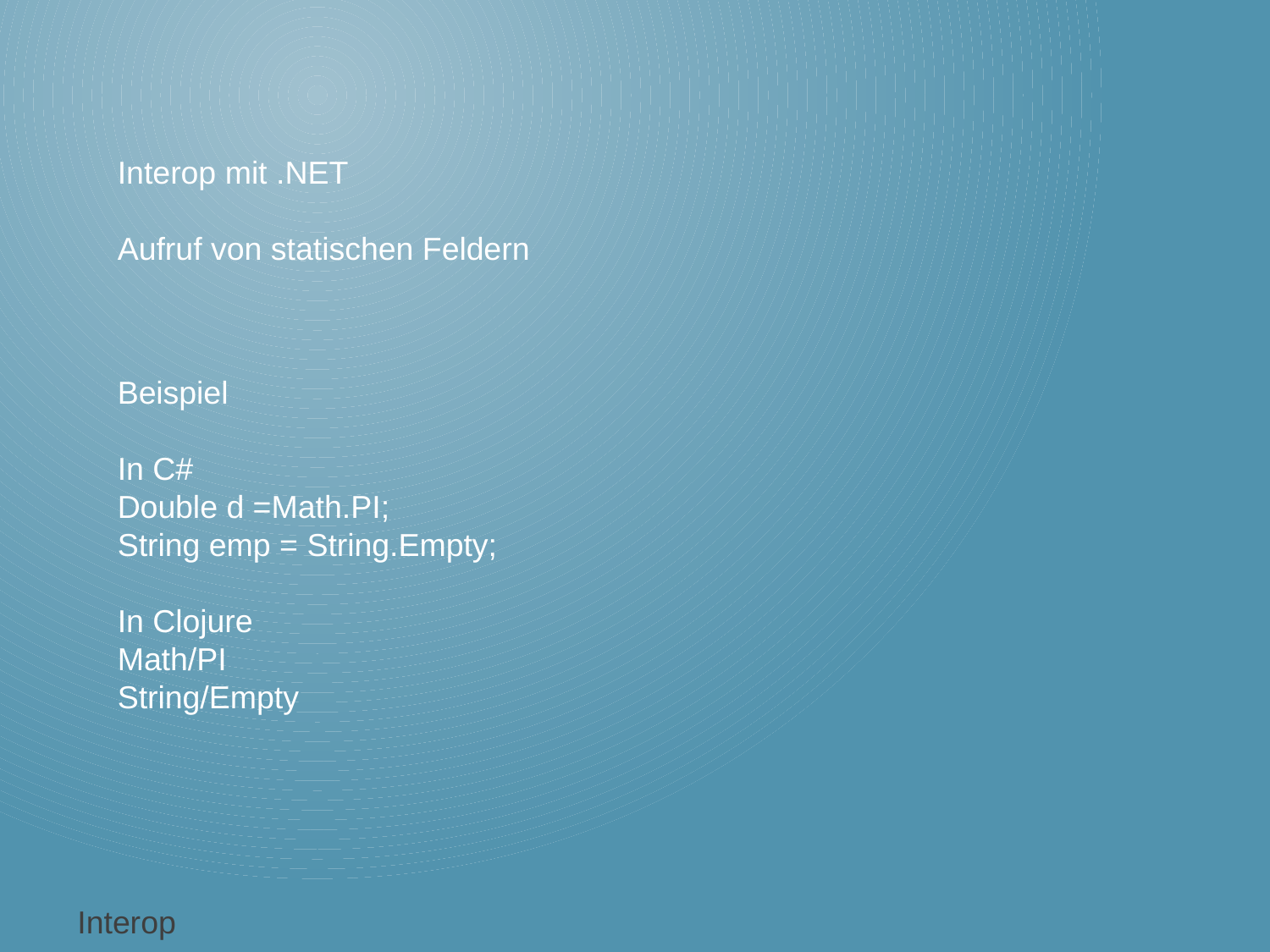

Interop mit .NET

Aufruf von statischen Feldern
Beispiel

In C#
Double d =Math.PI;
String emp = String.Empty;

In Clojure
Math/PI
String/Empty
Interop